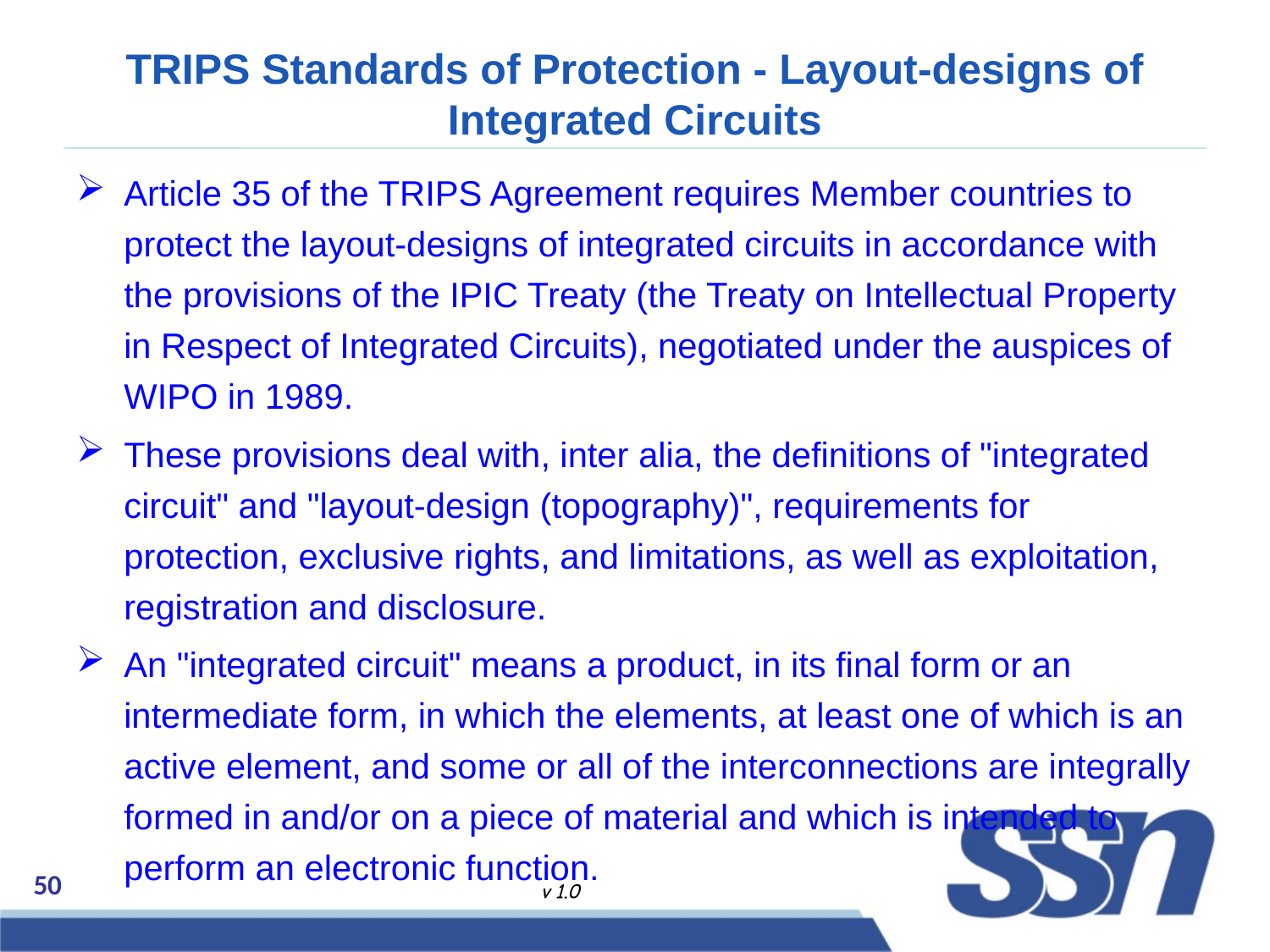

# TRIPS Standards of Protection - Layout-designs of Integrated Circuits
Article 35 of the TRIPS Agreement requires Member countries to protect the layout-designs of integrated circuits in accordance with the provisions of the IPIC Treaty (the Treaty on Intellectual Property in Respect of Integrated Circuits), negotiated under the auspices of WIPO in 1989.
These provisions deal with, inter alia, the definitions of "integrated circuit" and "layout-design (topography)", requirements for protection, exclusive rights, and limitations, as well as exploitation, registration and disclosure.
An "integrated circuit" means a product, in its final form or an intermediate form, in which the elements, at least one of which is an active element, and some or all of the interconnections are integrally formed in and/or on a piece of material and which is intended to perform an electronic function.